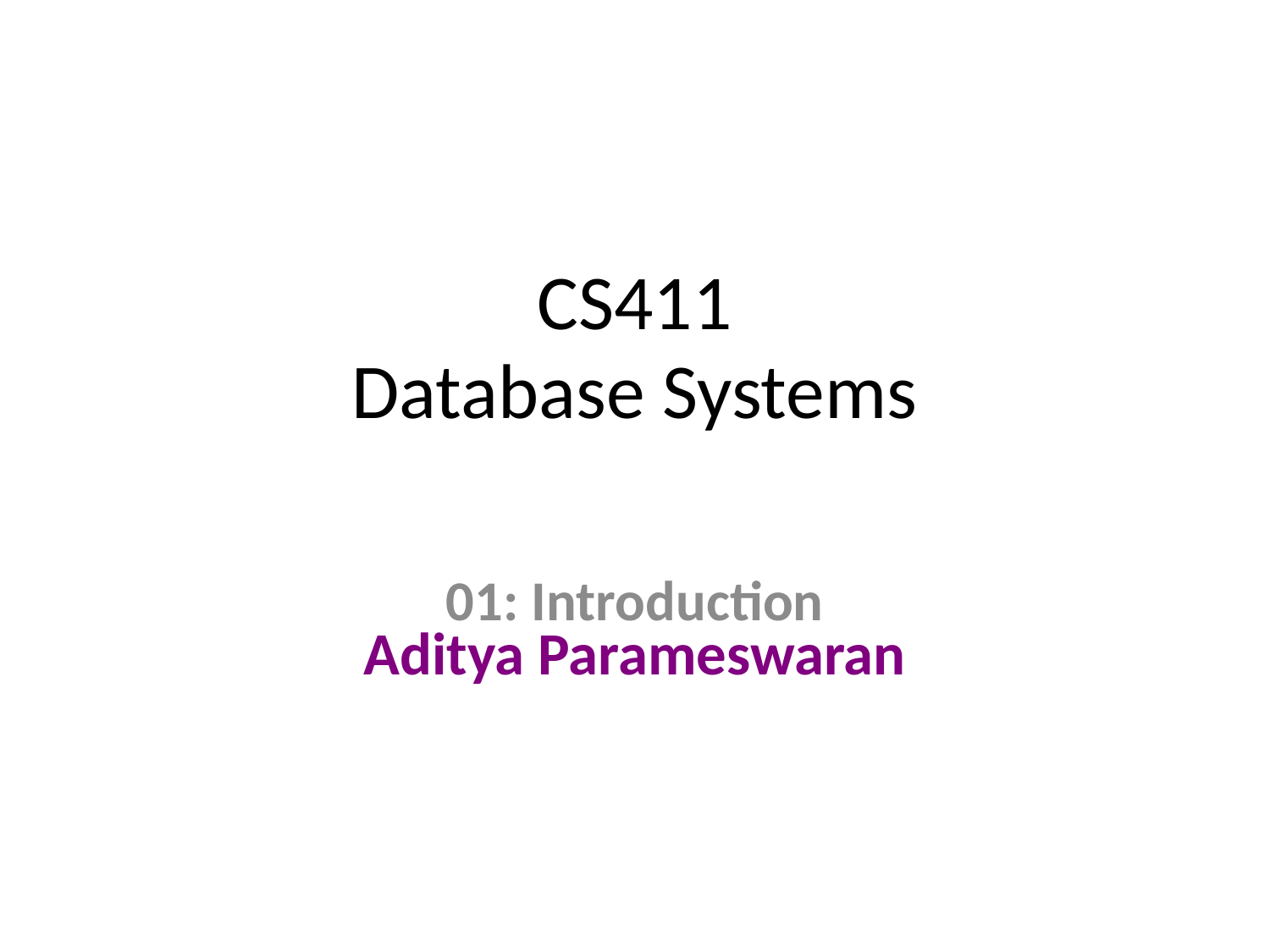

# CS411 Database Systems
01: Introduction
Aditya Parameswaran